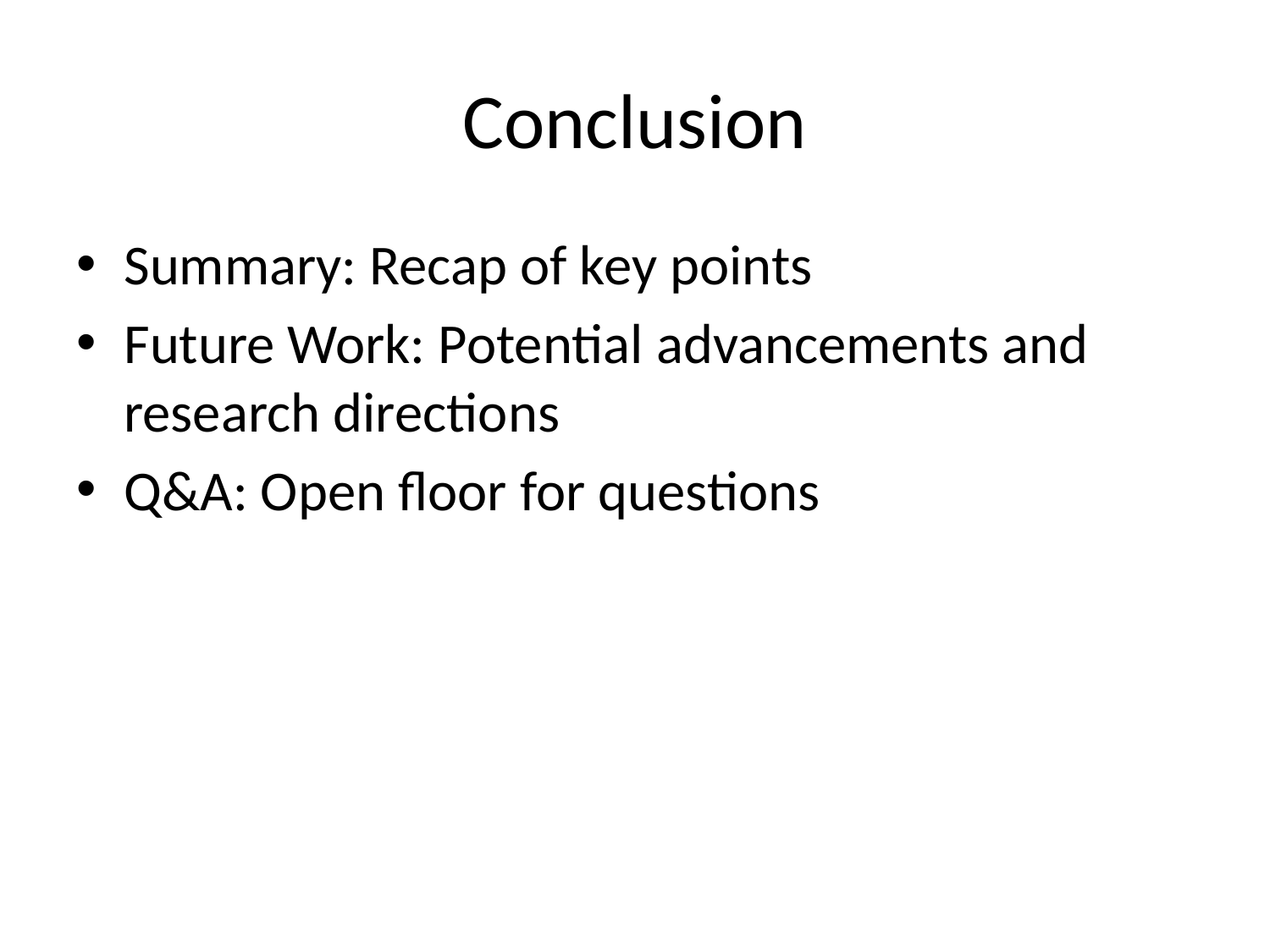

# Conclusion
Summary: Recap of key points
Future Work: Potential advancements and research directions
Q&A: Open floor for questions